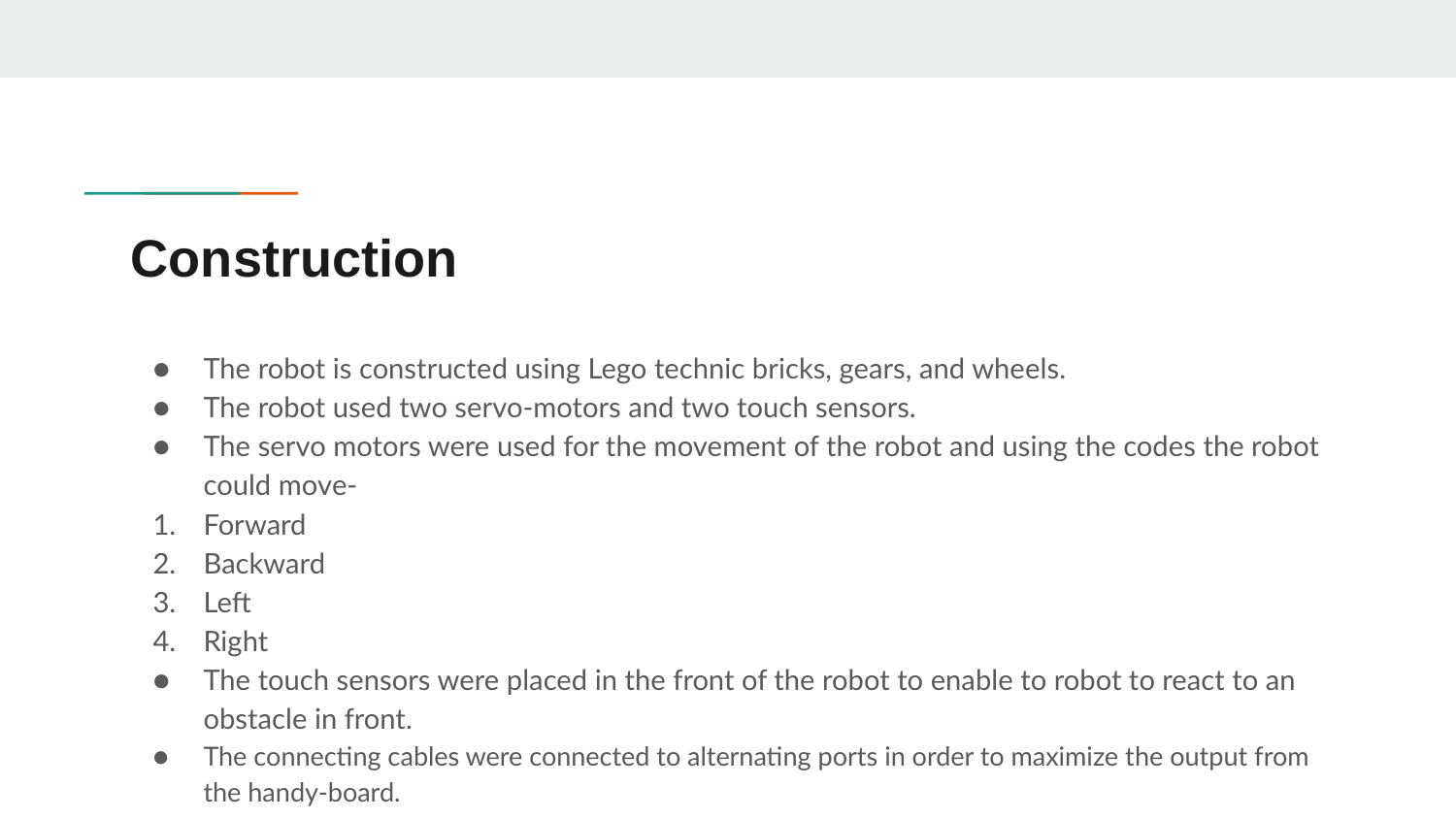

# Construction
The robot is constructed using Lego technic bricks, gears, and wheels.
The robot used two servo-motors and two touch sensors.
The servo motors were used for the movement of the robot and using the codes the robot could move-
Forward
Backward
Left
Right
The touch sensors were placed in the front of the robot to enable to robot to react to an obstacle in front.
The connecting cables were connected to alternating ports in order to maximize the output from the handy-board.